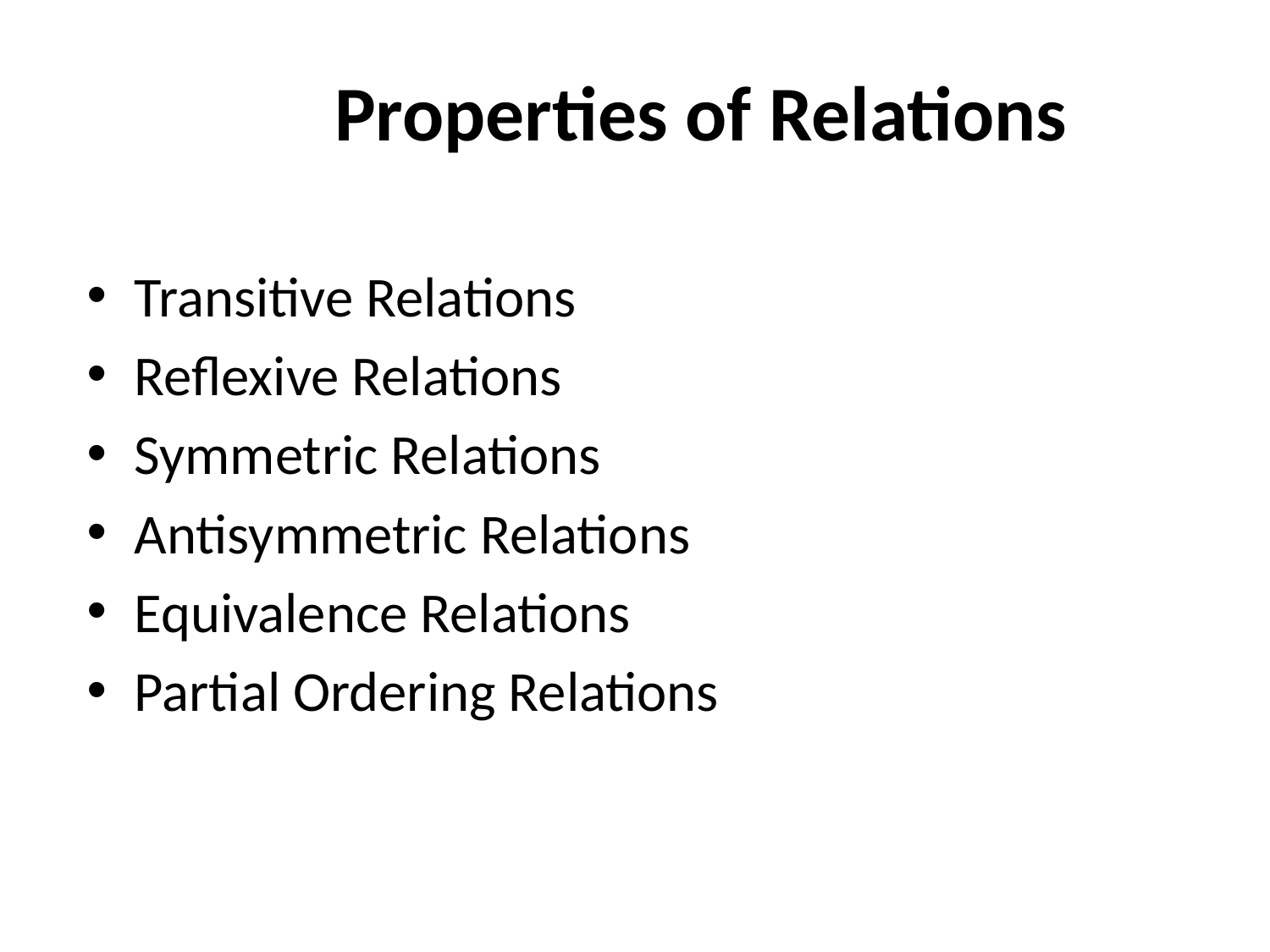

# Properties of Relations
Transitive Relations
Reflexive Relations
Symmetric Relations
Antisymmetric Relations
Equivalence Relations
Partial Ordering Relations